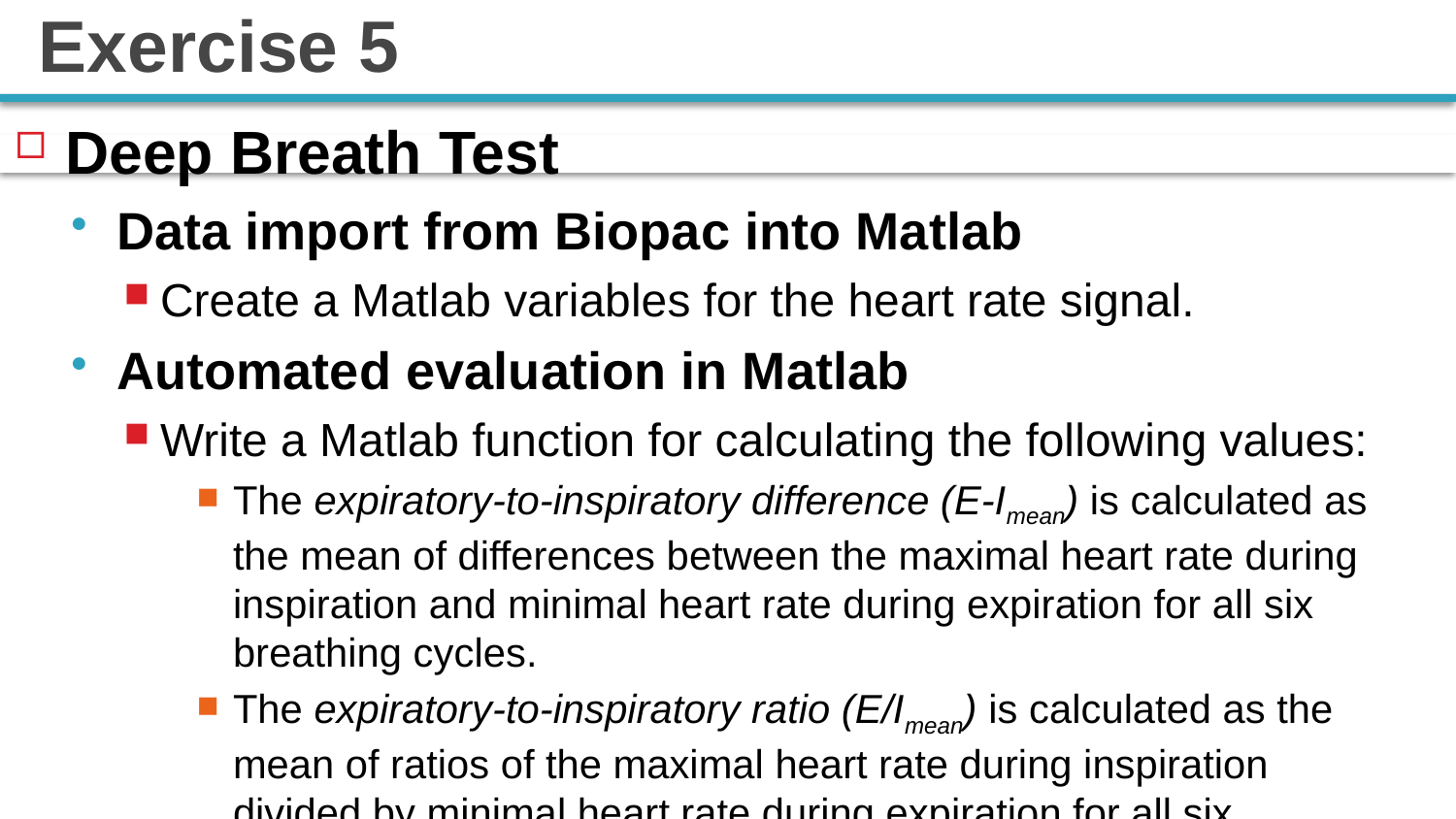

# Exercise 5
Deep Breath Test
Data import from Biopac into Matlab
Create a Matlab variables for the heart rate signal.
Automated evaluation in Matlab
Write a Matlab function for calculating the following values:
The expiratory-to-inspiratory difference (E-Imean) is calculated as the mean of differences between the maximal heart rate during inspiration and minimal heart rate during expiration for all six breathing cycles.
The expiratory-to-inspiratory ratio (E/Imean) is calculated as the mean of ratios of the maximal heart rate during inspiration divided by minimal heart rate during expiration for all six breathing cycles.